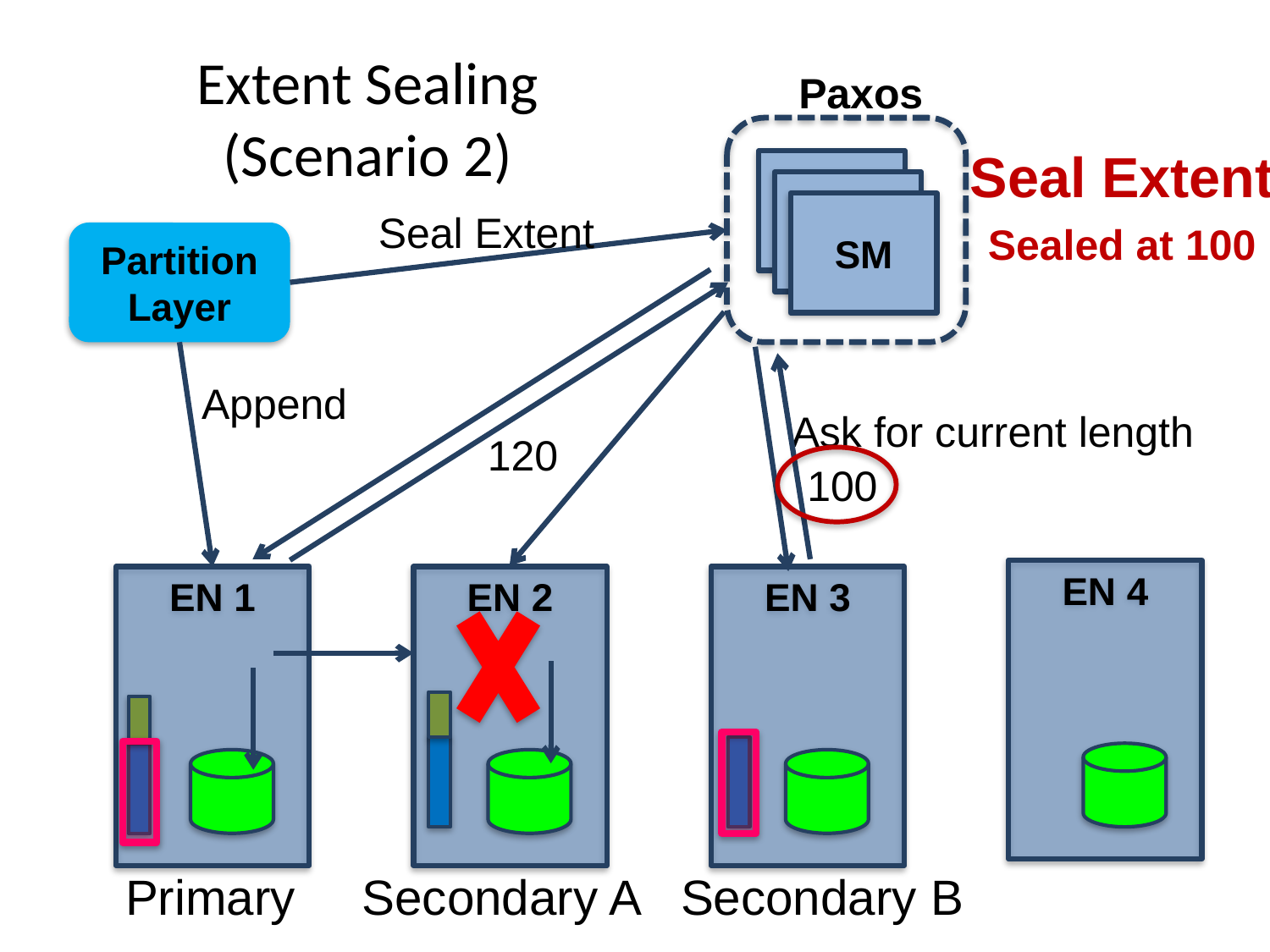

# Extent Sealing (Scenario 2)
Paxos

SM
SM
SM
Seal Extent
Seal Extent
Sealed at 100
Partition Layer
Append
Ask for current length
120

100
EN 4

EN 1

EN 2

EN 3

Primary
Secondary A
Secondary B